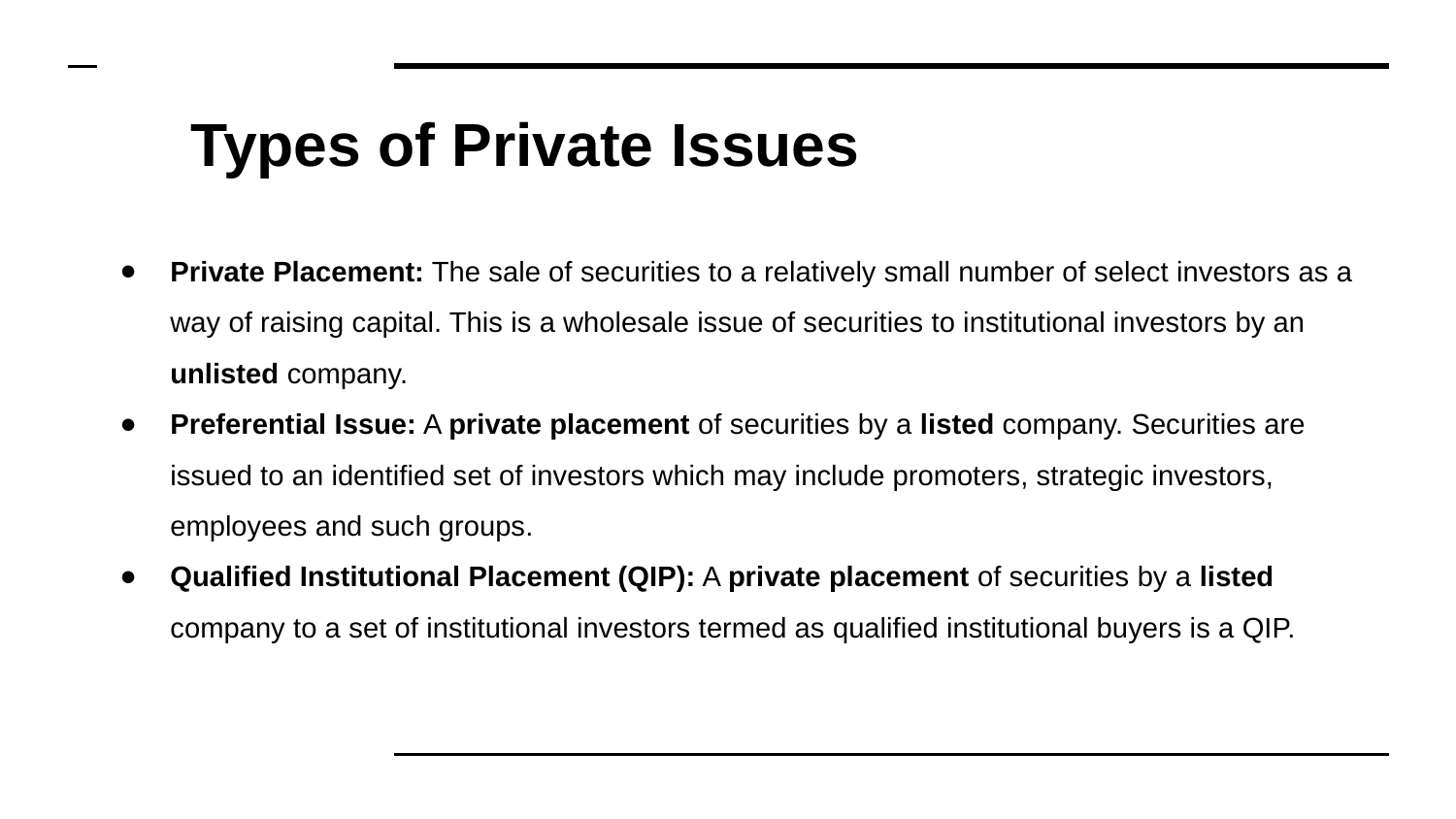

# Types of Private Issues
Private Placement: The sale of securities to a relatively small number of select investors as a way of raising capital. This is a wholesale issue of securities to institutional investors by an unlisted company.
Preferential Issue: A private placement of securities by a listed company. Securities are issued to an identified set of investors which may include promoters, strategic investors, employees and such groups.
Qualified Institutional Placement (QIP): A private placement of securities by a listed company to a set of institutional investors termed as qualified institutional buyers is a QIP.